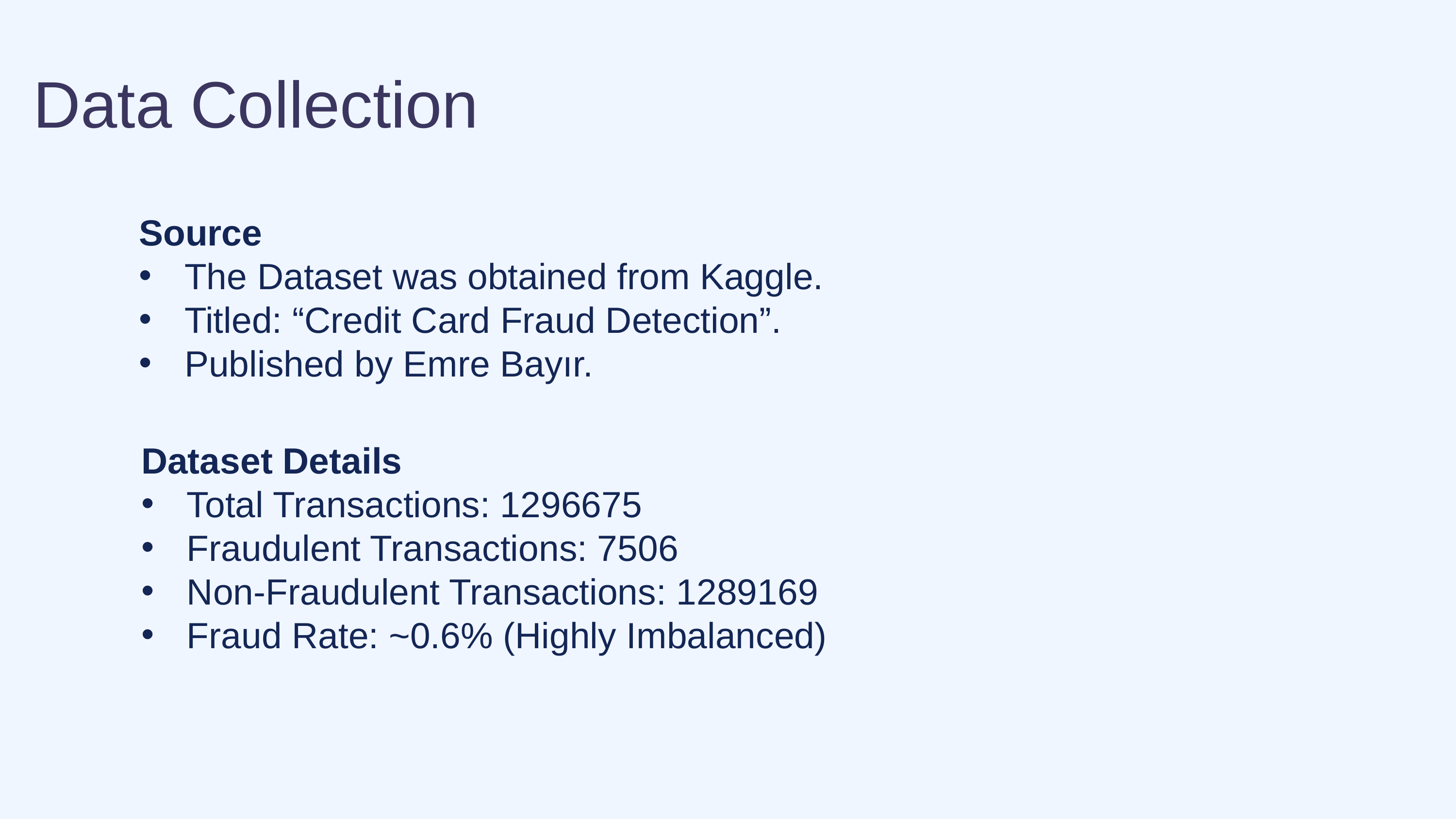

Data Collection
Source
The Dataset was obtained from Kaggle.
Titled: “Credit Card Fraud Detection”.
Published by Emre Bayır.

Dataset Details
Total Transactions: 1296675
Fraudulent Transactions: 7506
Non-Fraudulent Transactions: 1289169
Fraud Rate: ~0.6% (Highly Imbalanced)